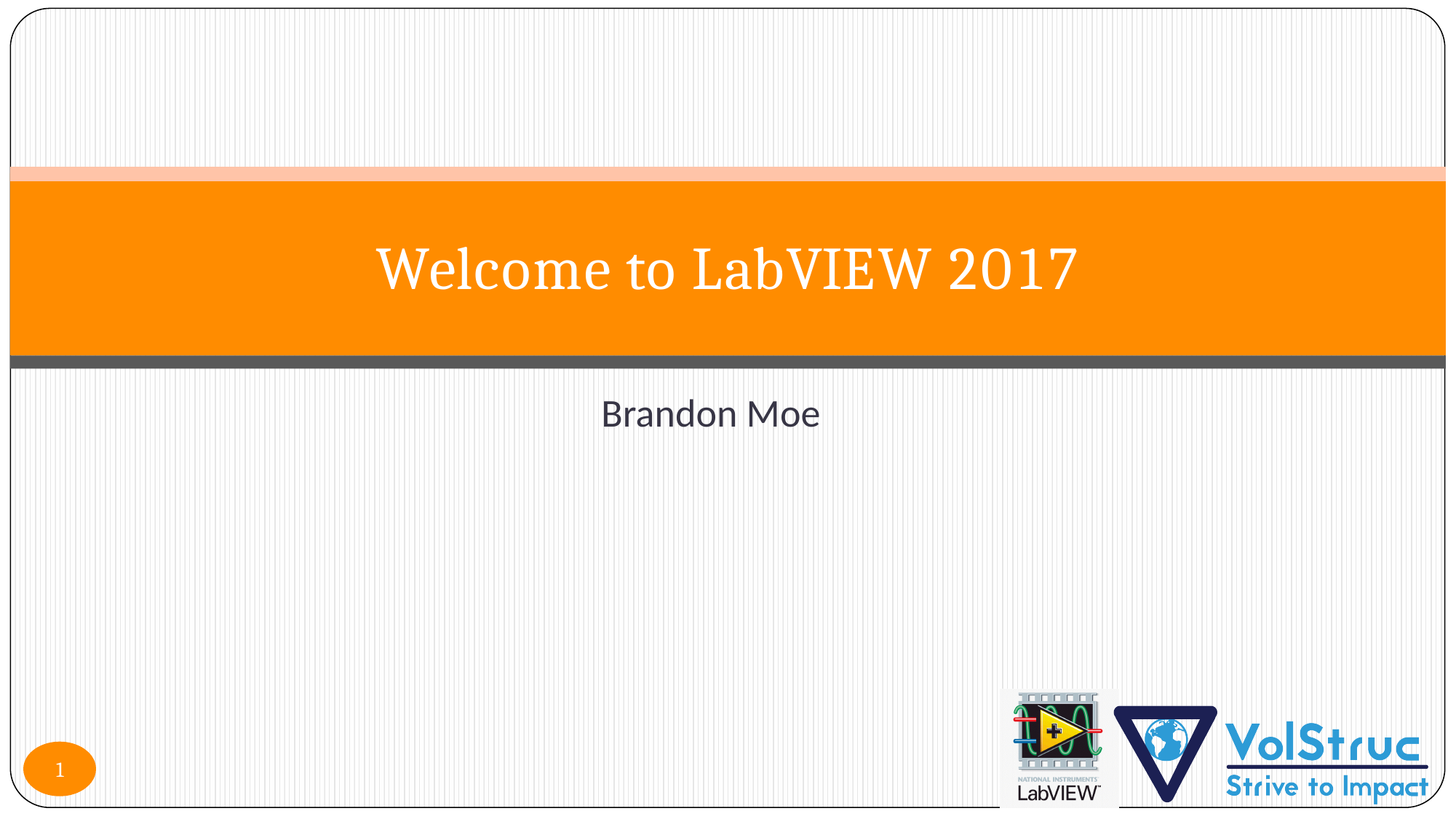

# Welcome to LabVIEW 2017
Brandon Moe
1